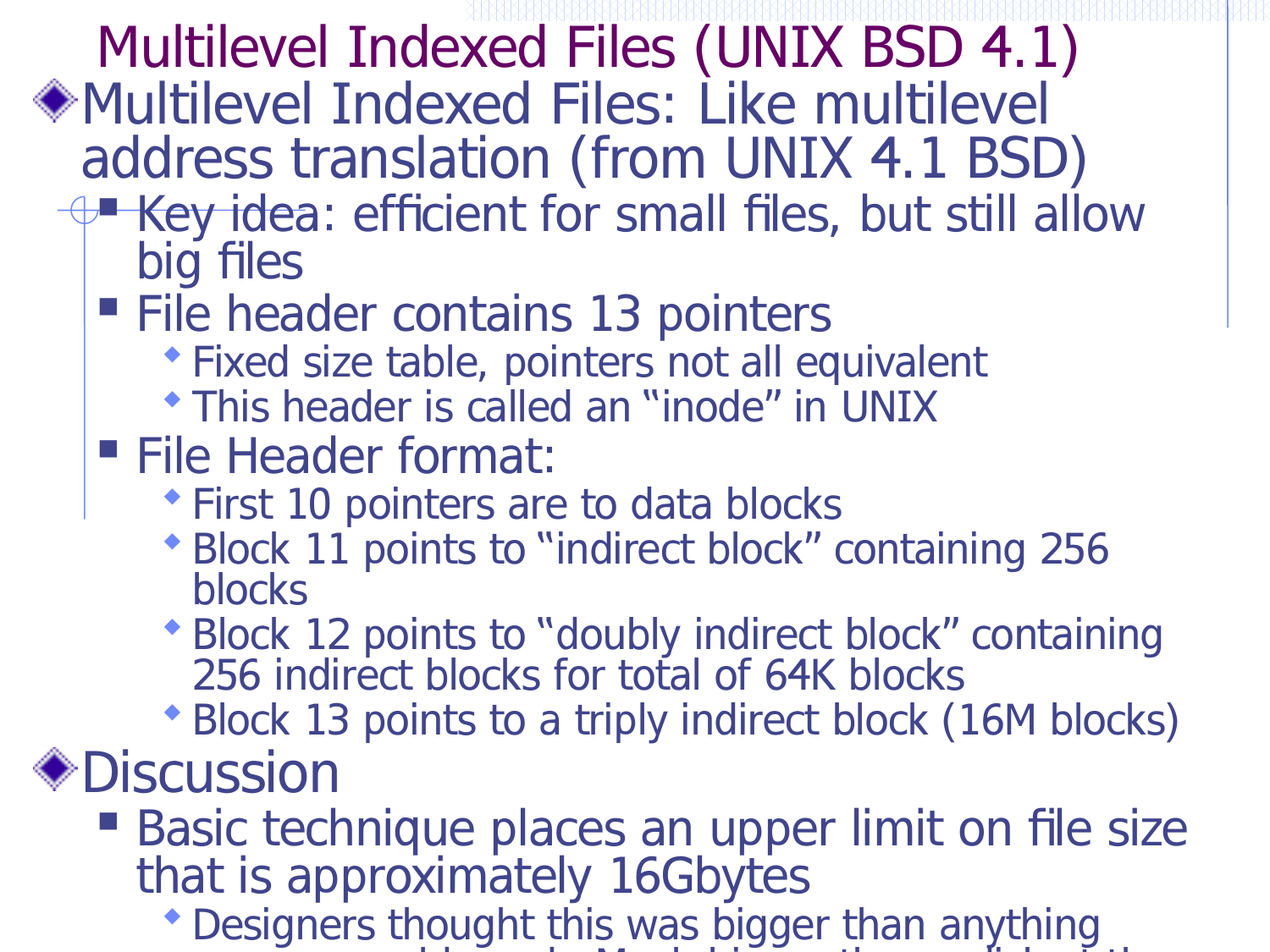

# Multilevel Indexed Files (UNIX BSD 4.1)
Multilevel Indexed Files: Like multilevel address translation (from UNIX 4.1 BSD)
Key idea: efficient for small files, but still allow big files
File header contains 13 pointers
Fixed size table, pointers not all equivalent
This header is called an “inode” in UNIX
File Header format:
First 10 pointers are to data blocks
Block 11 points to “indirect block” containing 256 blocks
Block 12 points to “doubly indirect block” containing 256 indirect blocks for total of 64K blocks
Block 13 points to a triply indirect block (16M blocks)
Discussion
Basic technique places an upper limit on file size that is approximately 16Gbytes
Designers thought this was bigger than anything anyone would need.  Much bigger than a disk at the time…
Fallacy: today, EOS producing 2TB of data per day
Pointers get filled in dynamically: need to allocate indirect block only when file grows > 10 blocks.
On small files, no indirection needed